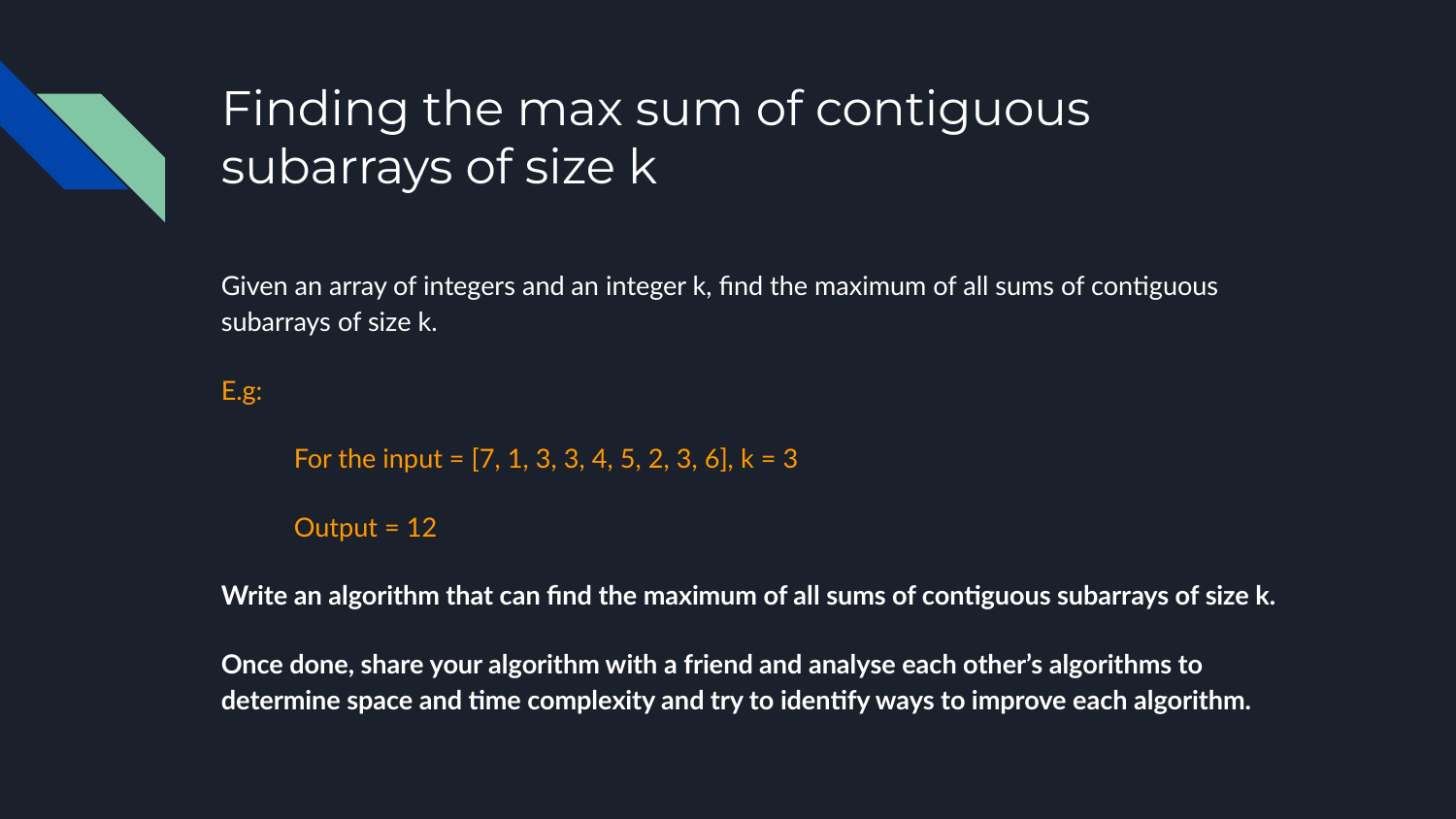

# Finding the max sum of contiguous subarrays of size k
Given an array of integers and an integer k, find the maximum of all sums of contiguous subarrays of size k.
E.g:
For the input = [7, 1, 3, 3, 4, 5, 2, 3, 6], k = 3
Output = 12
Write an algorithm that can find the maximum of all sums of contiguous subarrays of size k.
Once done, share your algorithm with a friend and analyse each other’s algorithms to determine space and time complexity and try to identify ways to improve each algorithm.